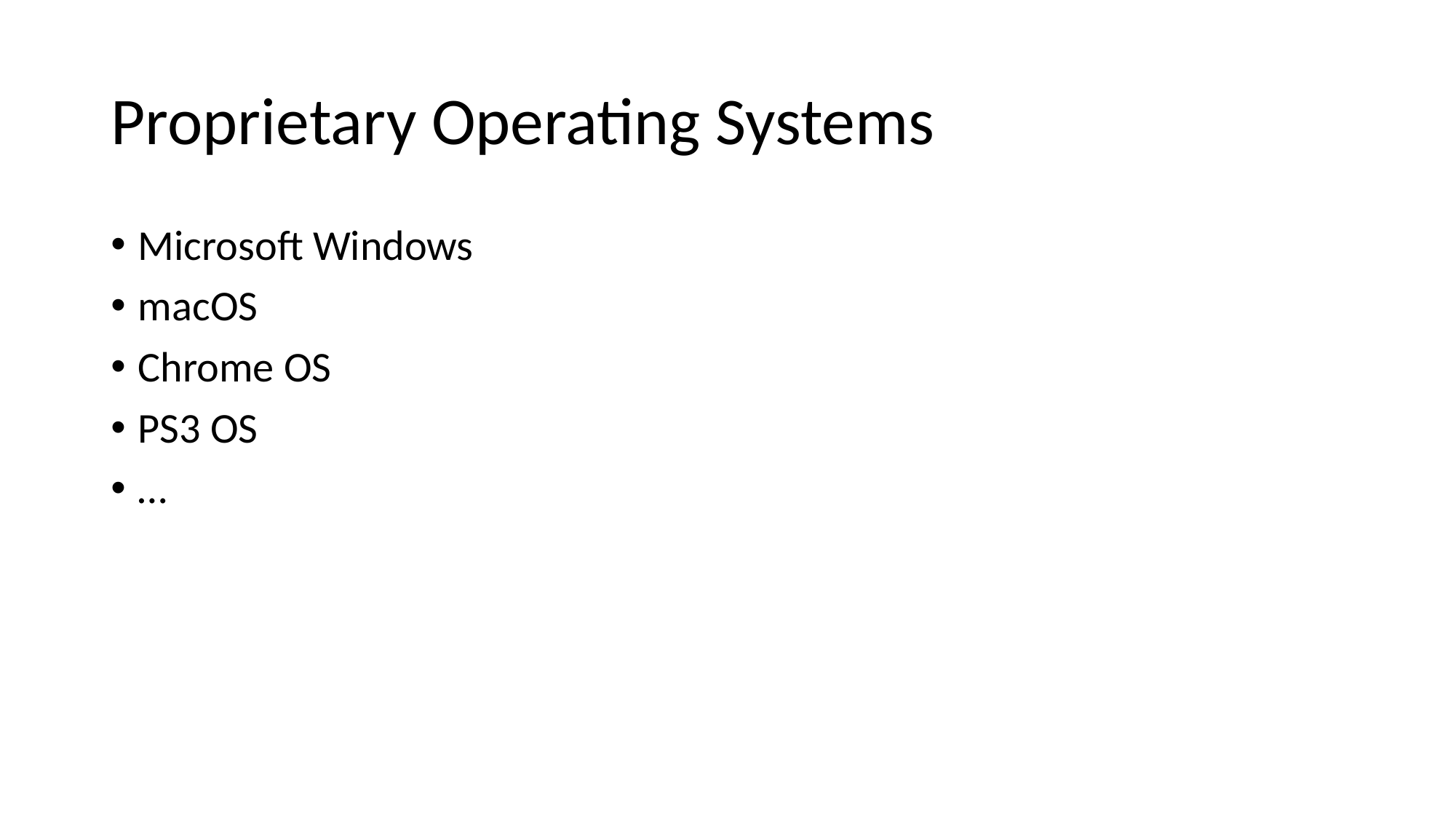

# Proprietary Operating Systems
Microsoft Windows
macOS
Chrome OS
PS3 OS
…